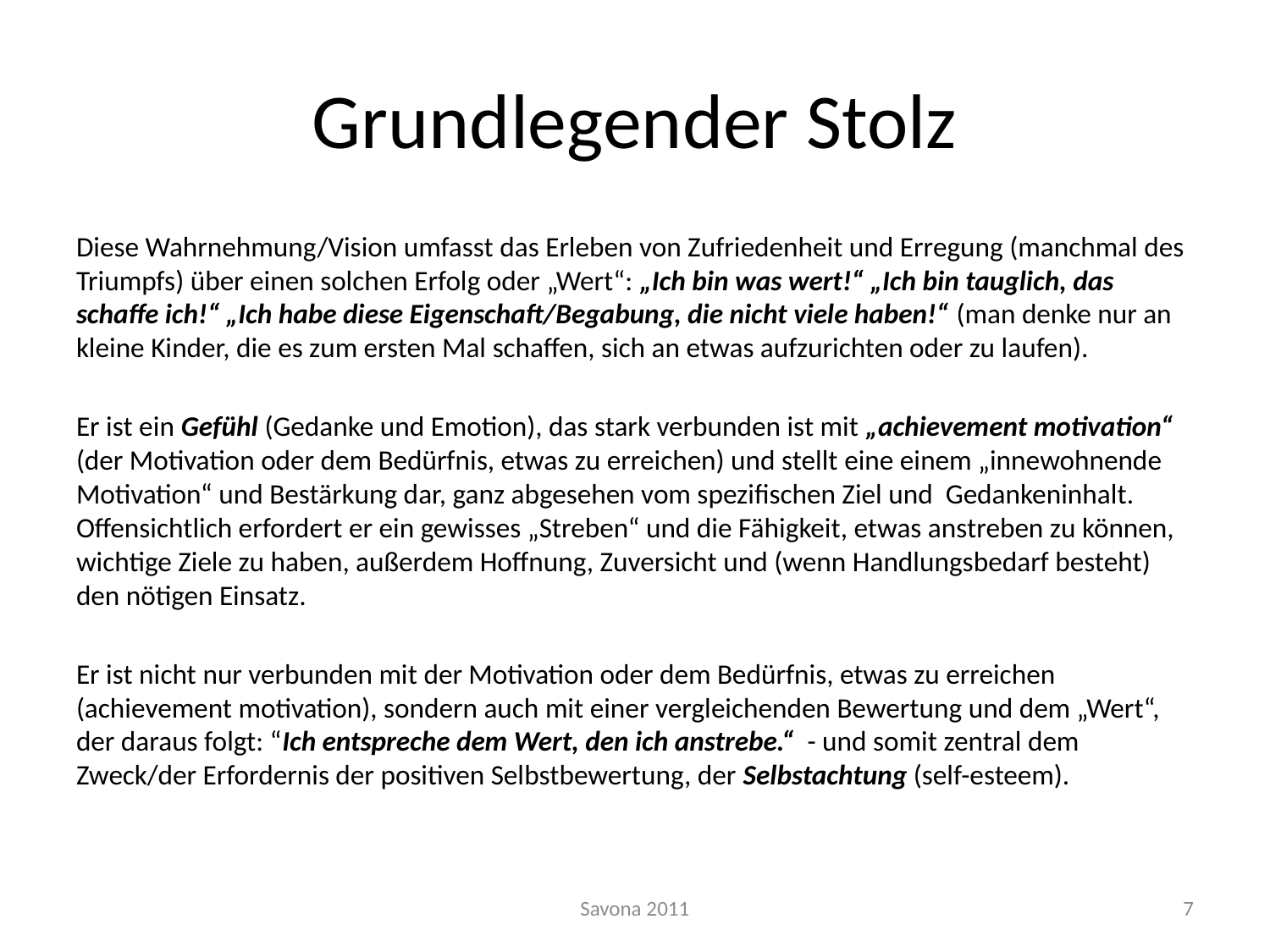

# Grundlegender Stolz
Diese Wahrnehmung/Vision umfasst das Erleben von Zufriedenheit und Erregung (manchmal des Triumpfs) über einen solchen Erfolg oder „Wert“: „Ich bin was wert!“ „Ich bin tauglich, das schaffe ich!“ „Ich habe diese Eigenschaft/Begabung, die nicht viele haben!“ (man denke nur an kleine Kinder, die es zum ersten Mal schaffen, sich an etwas aufzurichten oder zu laufen).

Er ist ein Gefühl (Gedanke und Emotion), das stark verbunden ist mit „achievement motivation“ (der Motivation oder dem Bedürfnis, etwas zu erreichen) und stellt eine einem „innewohnende Motivation“ und Bestärkung dar, ganz abgesehen vom spezifischen Ziel und  Gedankeninhalt. Offensichtlich erfordert er ein gewisses „Streben“ und die Fähigkeit, etwas anstreben zu können, wichtige Ziele zu haben, außerdem Hoffnung, Zuversicht und (wenn Handlungsbedarf besteht) den nötigen Einsatz.

Er ist nicht nur verbunden mit der Motivation oder dem Bedürfnis, etwas zu erreichen (achievement motivation), sondern auch mit einer vergleichenden Bewertung und dem „Wert“, der daraus folgt: “Ich entspreche dem Wert, den ich anstrebe.“  - und somit zentral dem Zweck/der Erfordernis der positiven Selbstbewertung, der Selbstachtung (self-esteem).
Savona 2011
7